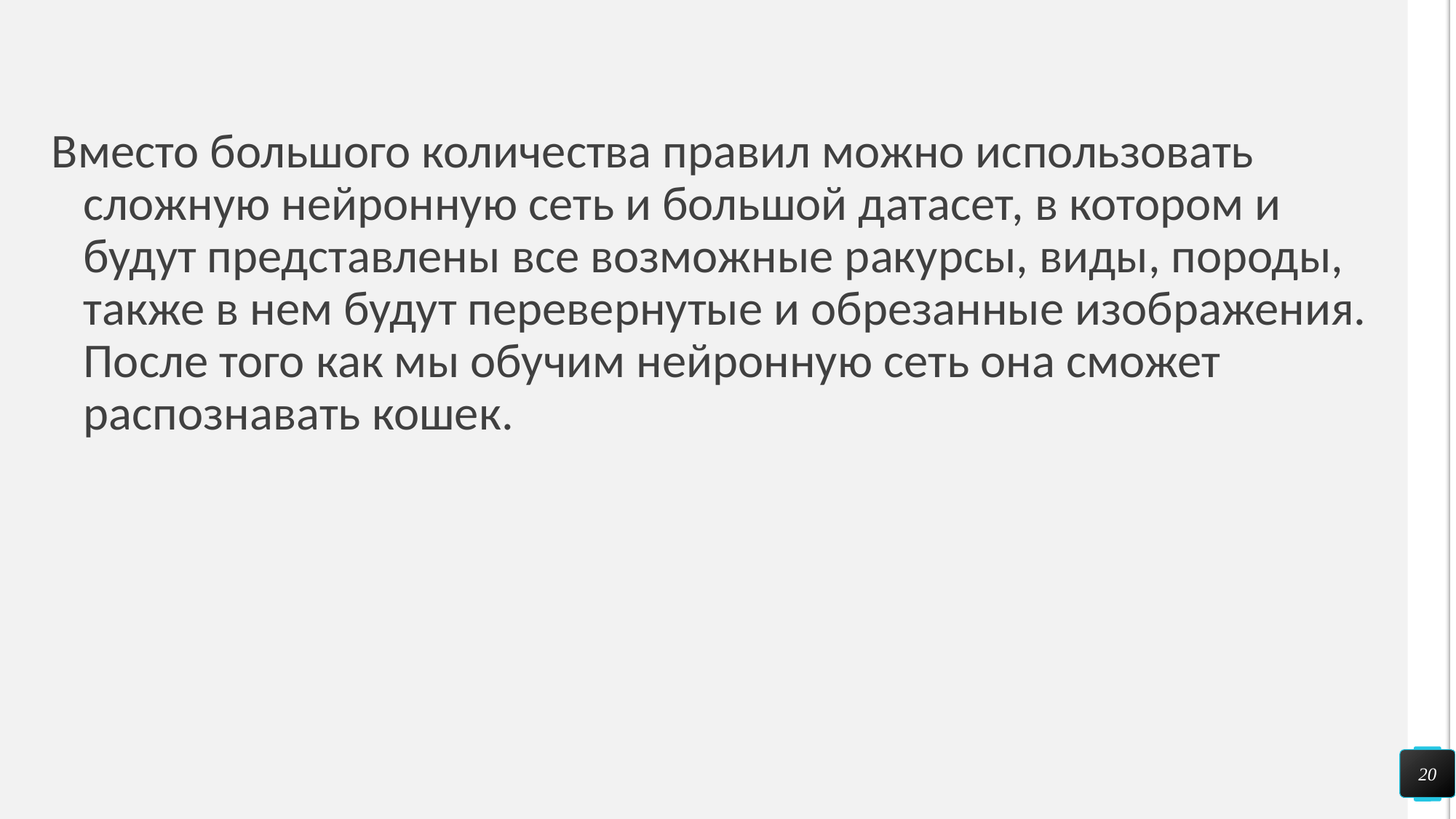

#
Вместо большого количества правил можно использовать сложную нейронную сеть и большой датасет, в котором и будут представлены все возможные ракурсы, виды, породы, также в нем будут перевернутые и обрезанные изображения. После того как мы обучим нейронную сеть она сможет распознавать кошек.

20